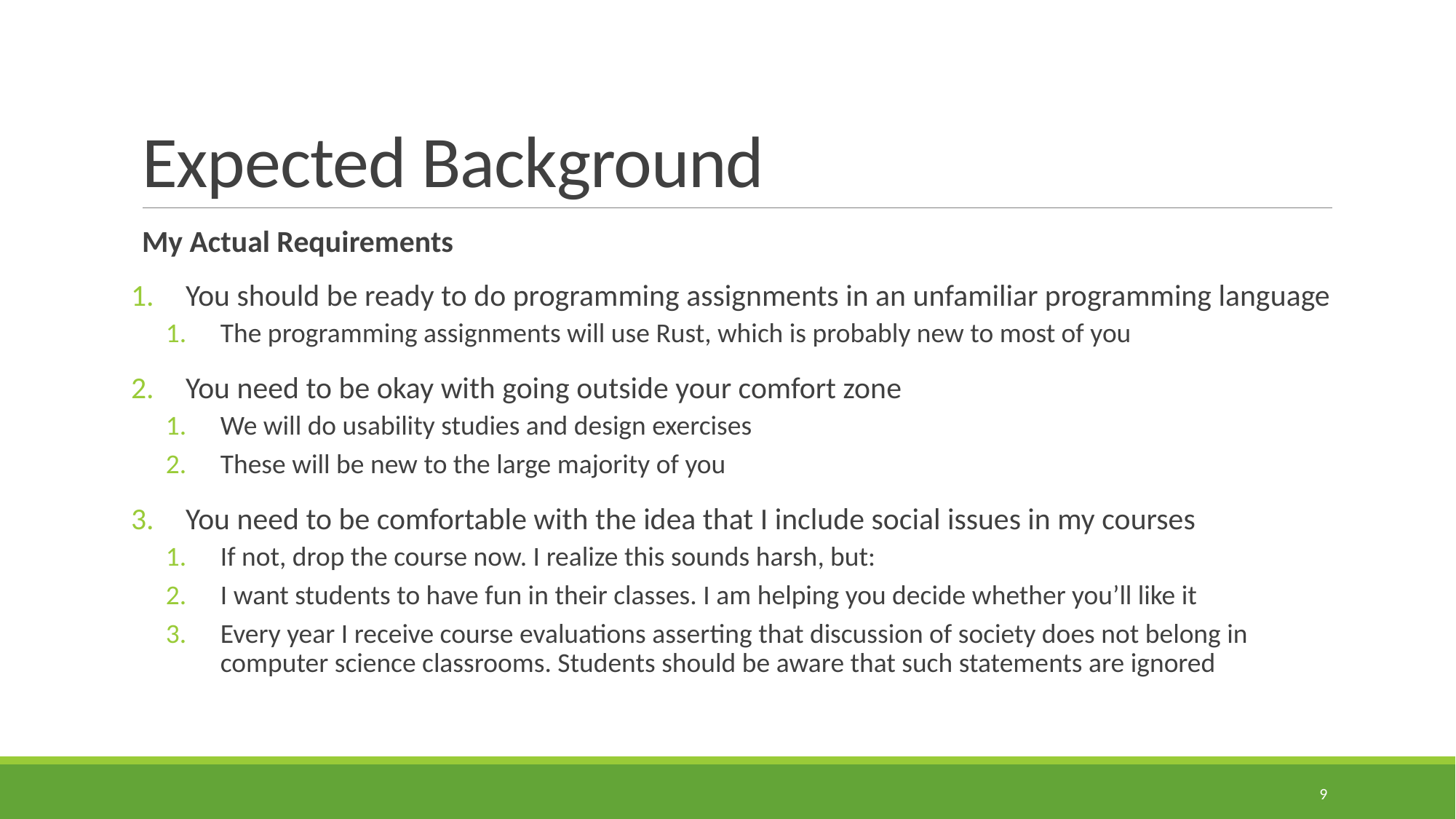

# Expected Background
My Actual Requirements
You should be ready to do programming assignments in an unfamiliar programming language
The programming assignments will use Rust, which is probably new to most of you
You need to be okay with going outside your comfort zone
We will do usability studies and design exercises
These will be new to the large majority of you
You need to be comfortable with the idea that I include social issues in my courses
If not, drop the course now. I realize this sounds harsh, but:
I want students to have fun in their classes. I am helping you decide whether you’ll like it
Every year I receive course evaluations asserting that discussion of society does not belong in computer science classrooms. Students should be aware that such statements are ignored
9